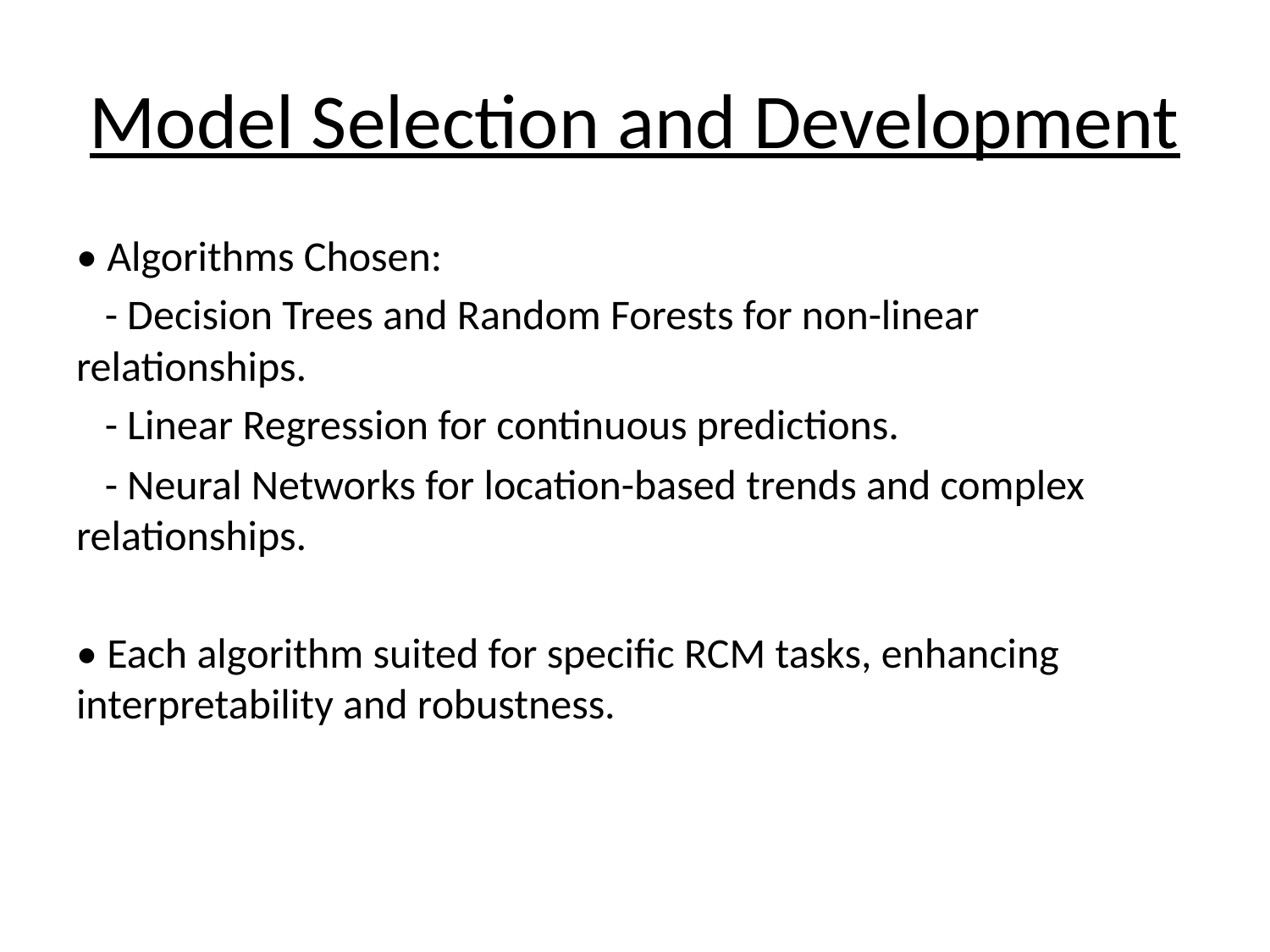

# Model Selection and Development
• Algorithms Chosen:
   - Decision Trees and Random Forests for non-linear relationships.
   - Linear Regression for continuous predictions.
   - Neural Networks for location-based trends and complex relationships.

• Each algorithm suited for specific RCM tasks, enhancing interpretability and robustness.